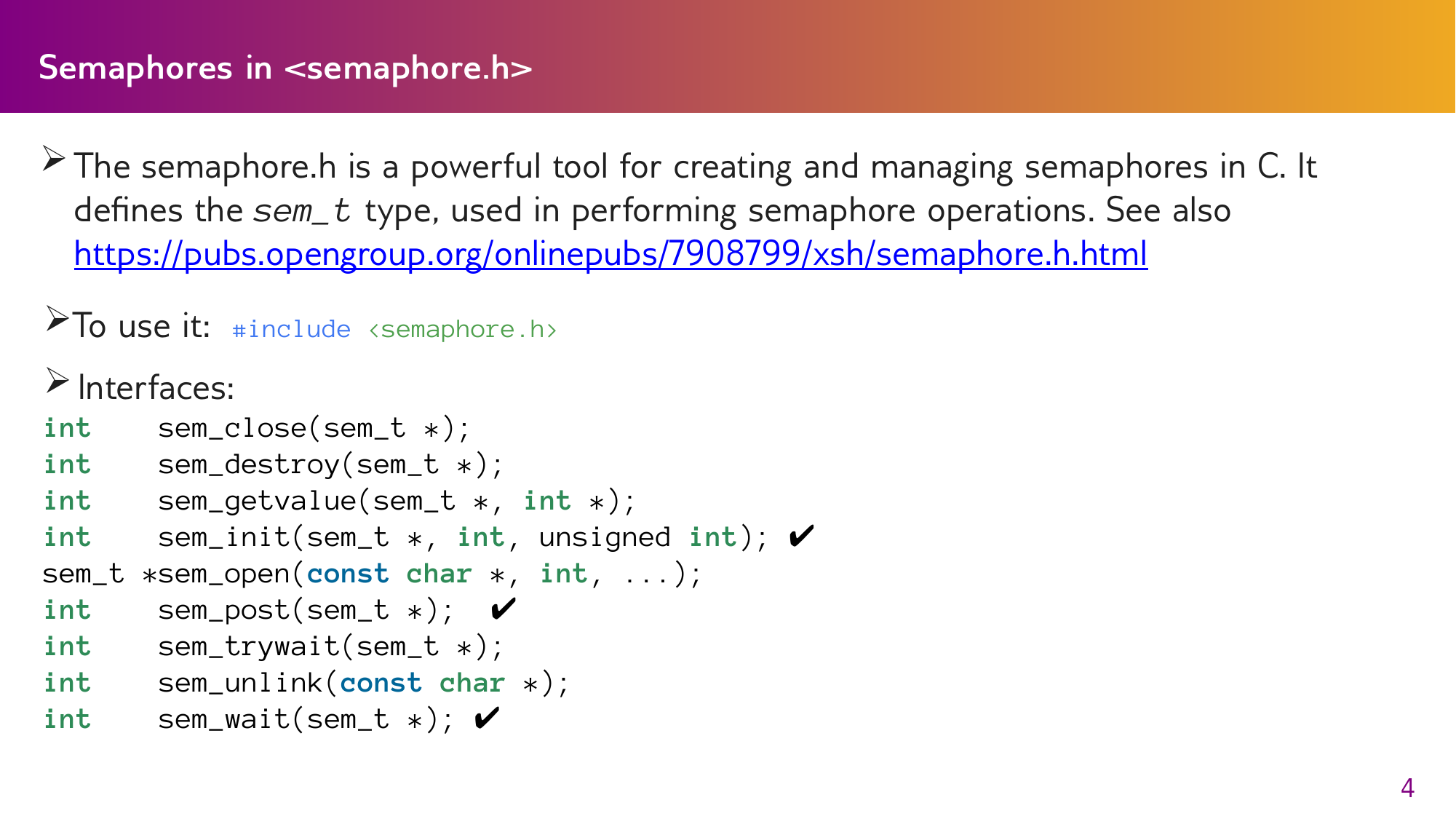

# Semaphores in <semaphore.h>
The semaphore.h is a powerful tool for creating and managing semaphores in C. It defines the sem_t type, used in performing semaphore operations. See also https://pubs.opengroup.org/onlinepubs/7908799/xsh/semaphore.h.html

To use it:  #include <semaphore.h>
Interfaces:
int    sem_close(sem_t *);
int    sem_destroy(sem_t *);
int    sem_getvalue(sem_t *, int *);
int    sem_init(sem_t *, int, unsigned int); ✔
sem_t *sem_open(const char *, int, ...);
int    sem_post(sem_t *);  ✔
int    sem_trywait(sem_t *);
int    sem_unlink(const char *);
int    sem_wait(sem_t *); ✔

4